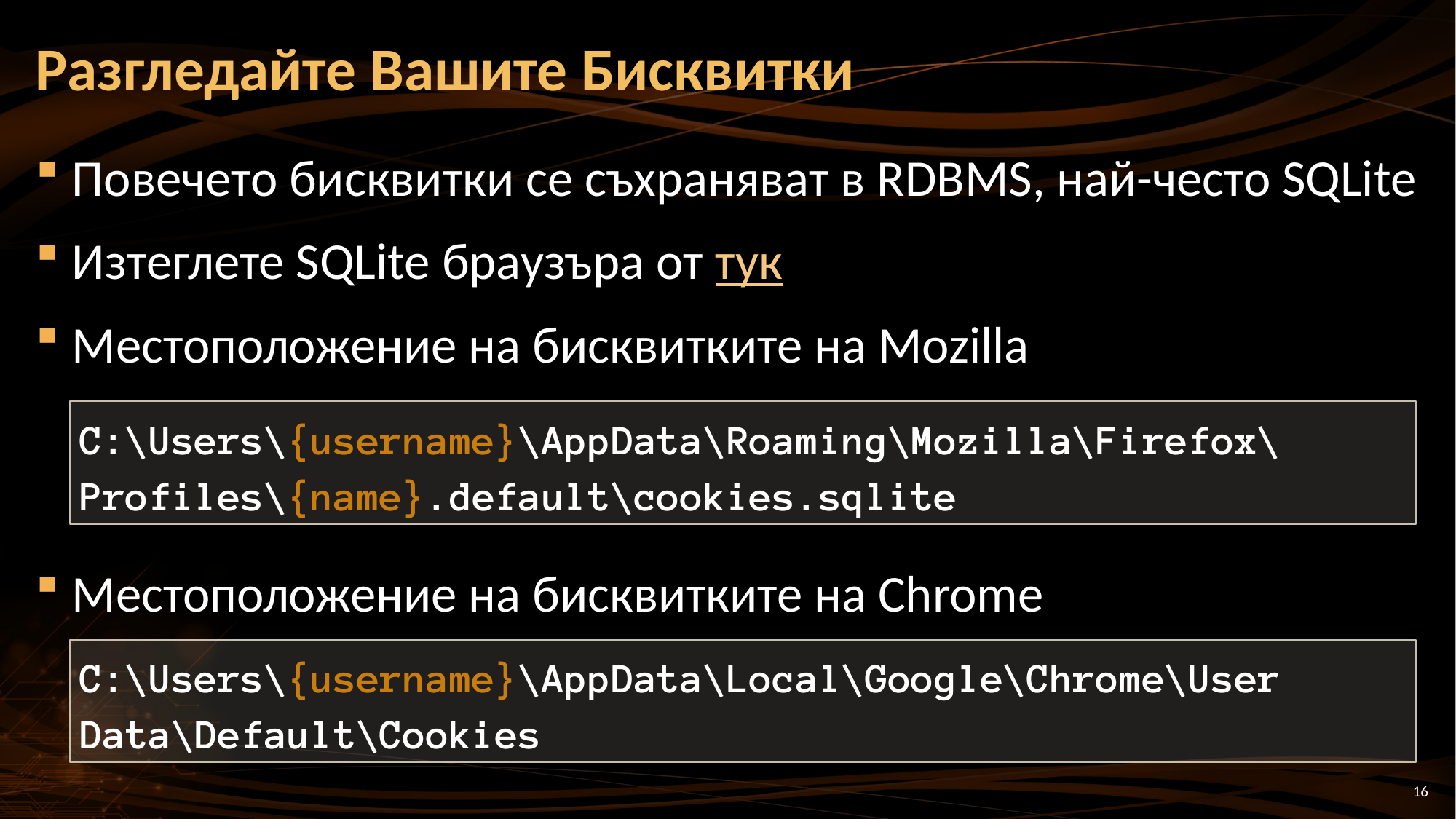

# Разгледайте Вашите Бисквитки
Повечето бисквитки се съхраняват в RDBMS, най-често SQLite
Изтеглете SQLite браузъра от тук
Местоположение на бисквитките на Mozilla

Местоположение на бисквитките на Chrome
C:\Users\{username}\AppData\Roaming\Mozilla\Firefox\Profiles\{name}.default\cookies.sqlite
C:\Users\{username}\AppData\Local\Google\Chrome\User Data\Default\Cookies
16